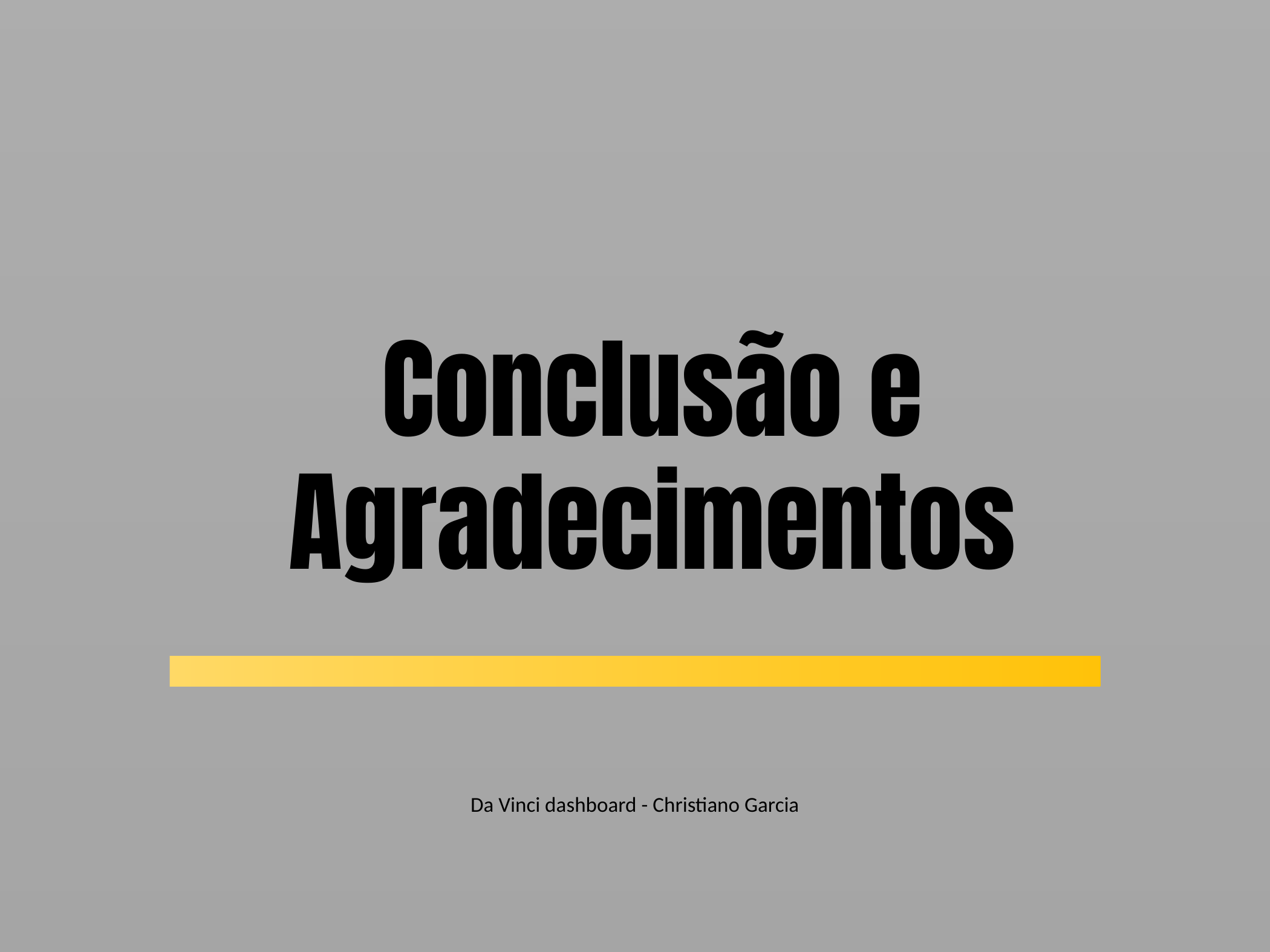

Conclusão e
Agradecimentos

Da Vinci dashboard - Christiano Garcia
19